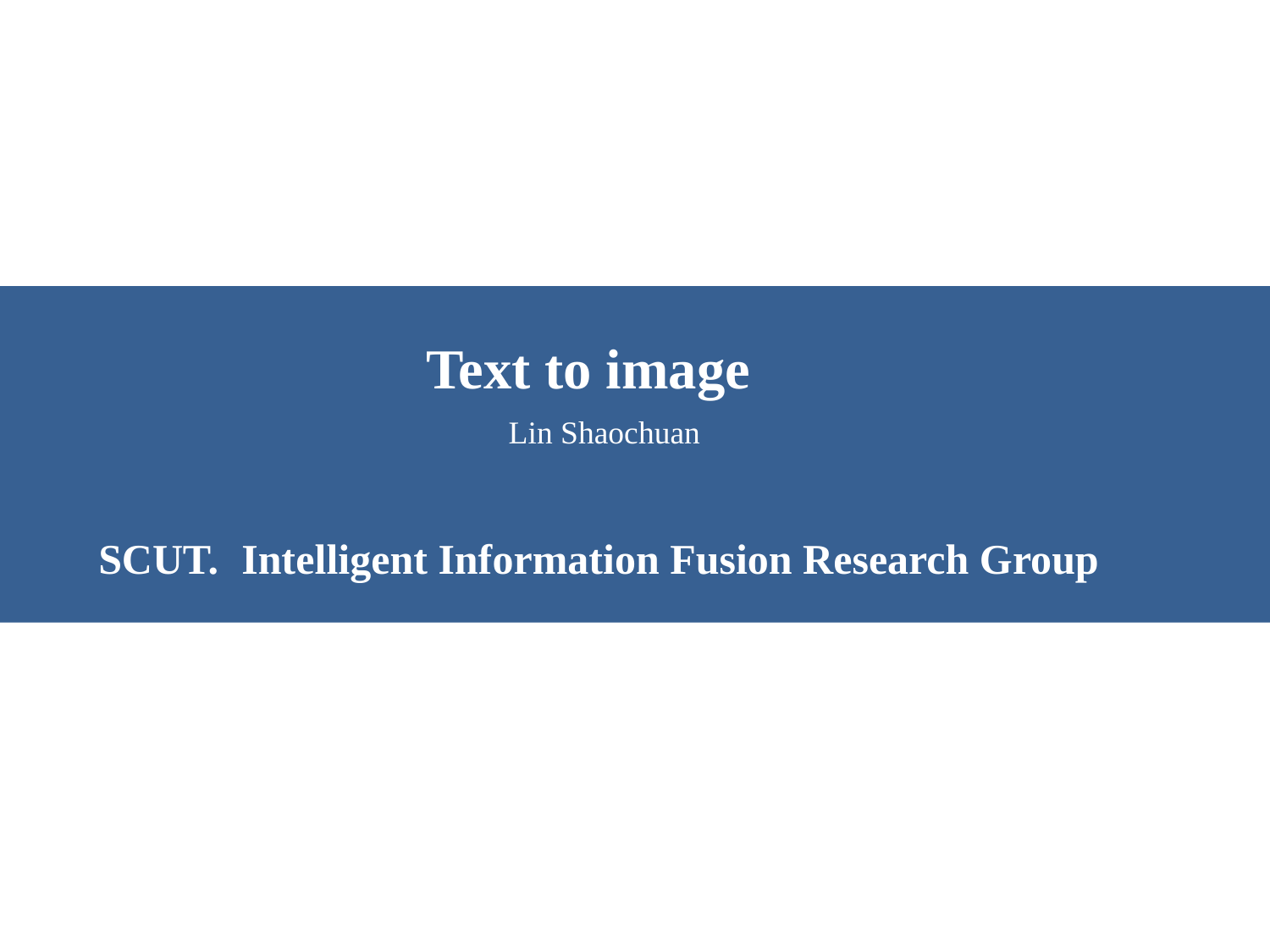

Lin Shaochuan
Intelligent Information Fusion Research Group
Text to image
SCUT.